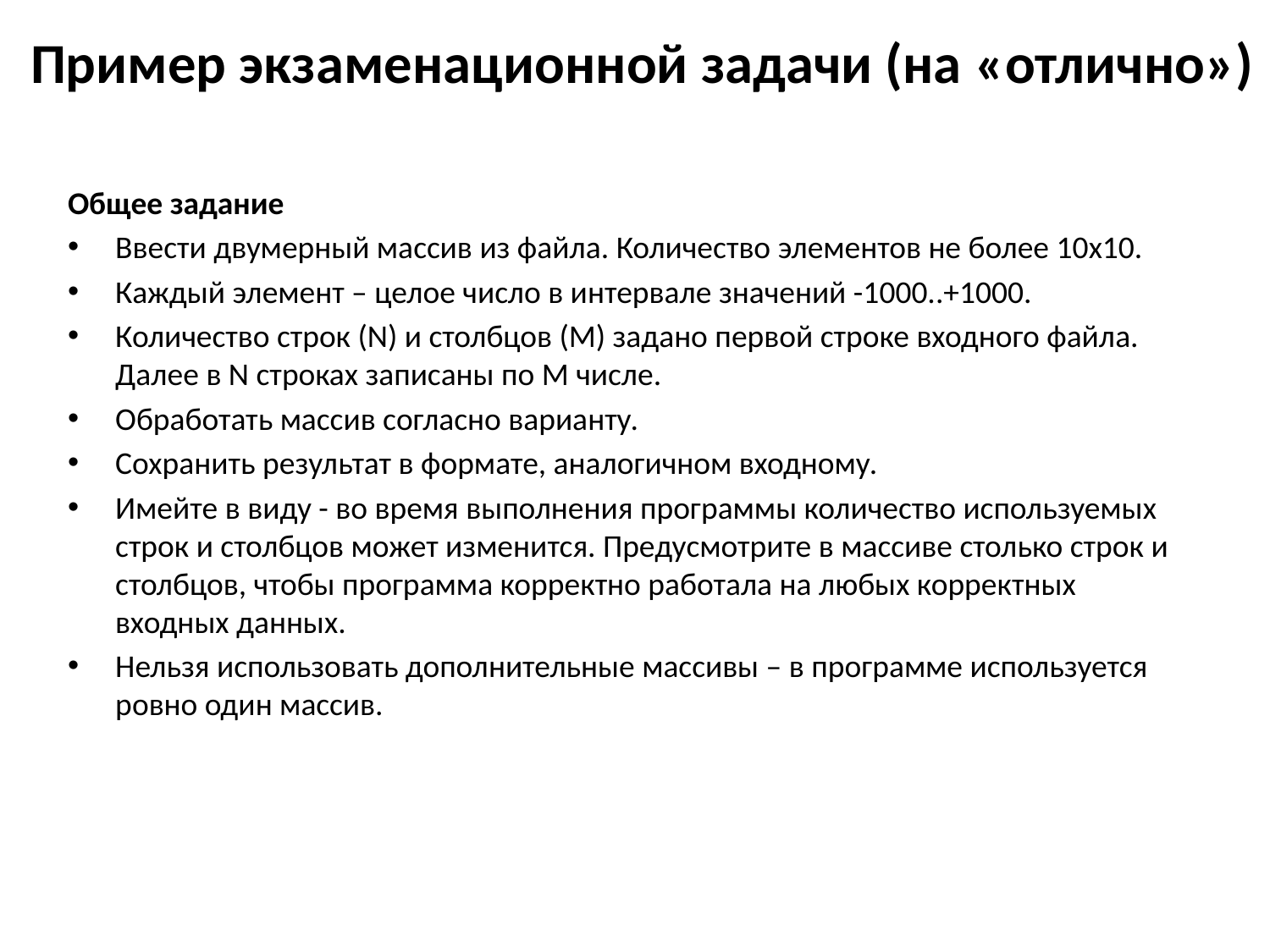

# Пример экзаменационной задачи (на «отлично»)
Общее задание
Ввести двумерный массив из файла. Количество элементов не более 10x10.
Каждый элемент – целое число в интервале значений -1000..+1000.
Количество строк (N) и столбцов (M) задано первой строке входного файла. Далее в N строках записаны по M числе.
Обработать массив согласно варианту.
Сохранить результат в формате, аналогичном входному.
Имейте в виду - во время выполнения программы количество используемых строк и столбцов может изменится. Предусмотрите в массиве столько строк и столбцов, чтобы программа корректно работала на любых корректных входных данных.
Нельзя использовать дополнительные массивы – в программе используется ровно один массив.